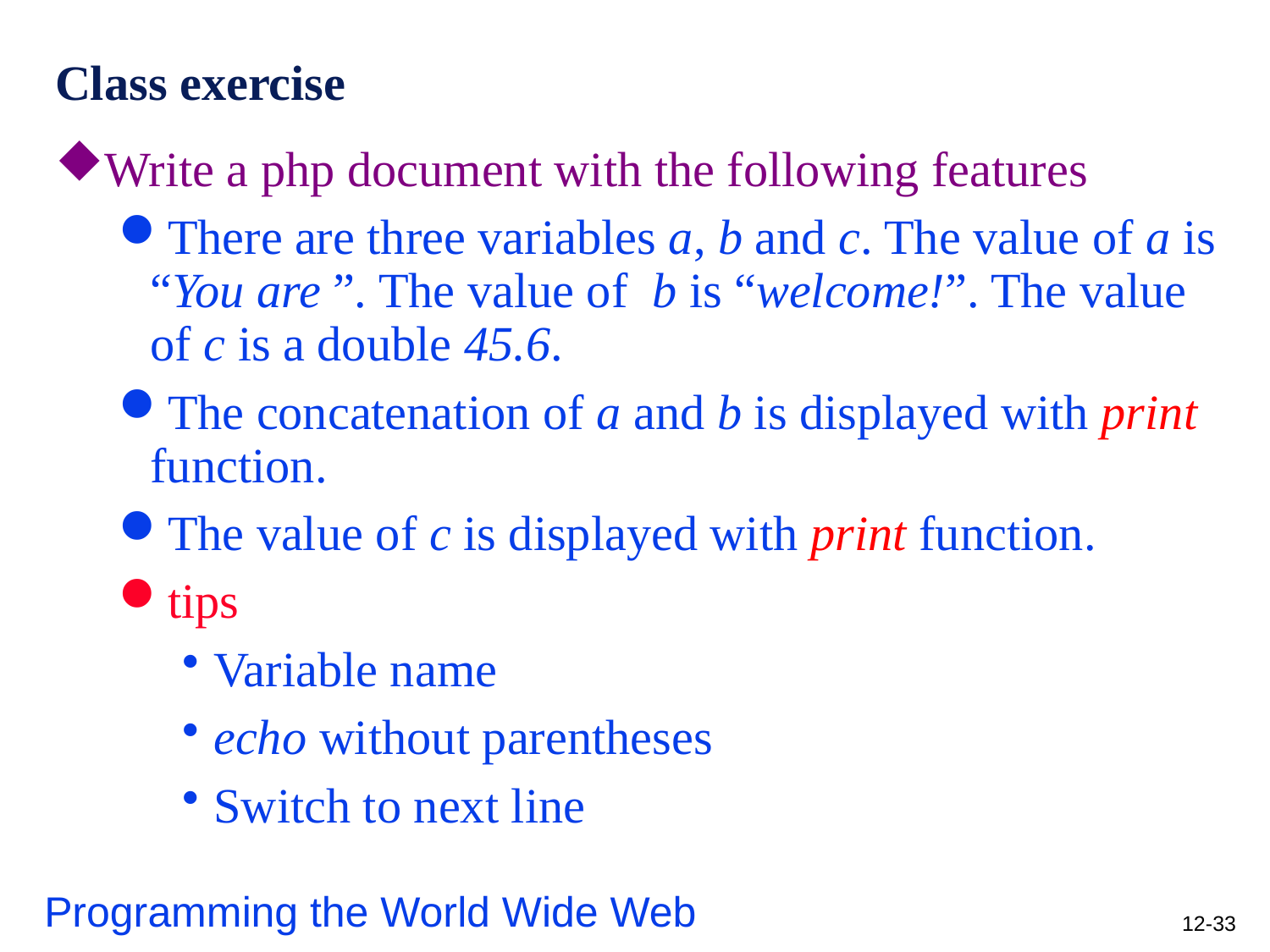

# Class exercise
Write a php document with the following features
There are three variables a, b and c. The value of a is “You are ”. The value of  b is “welcome!”. The value of c is a double 45.6.
The concatenation of a and b is displayed with print function.
The value of c is displayed with print function.
tips
Variable name
echo without parentheses
Switch to next line